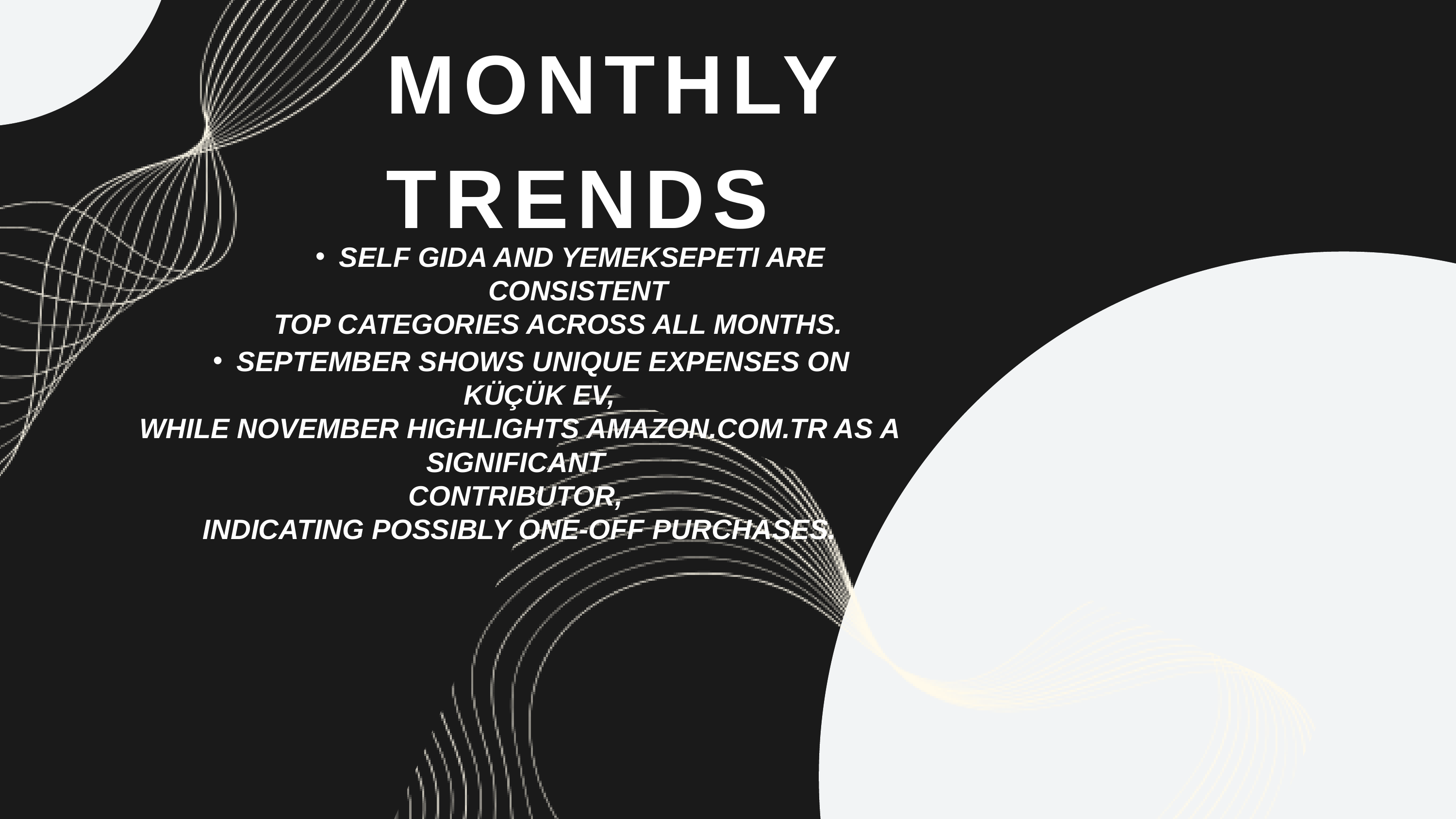

MONTHLY TRENDS
SELF GIDA AND YEMEKSEPETI ARE CONSISTENT
TOP CATEGORIES ACROSS ALL MONTHS.

SEPTEMBER SHOWS UNIQUE EXPENSES ON KÜÇÜK EV,
WHILE NOVEMBER HIGHLIGHTS AMAZON.COM.TR AS A SIGNIFICANT
CONTRIBUTOR,
INDICATING POSSIBLY ONE-OFF PURCHASES.